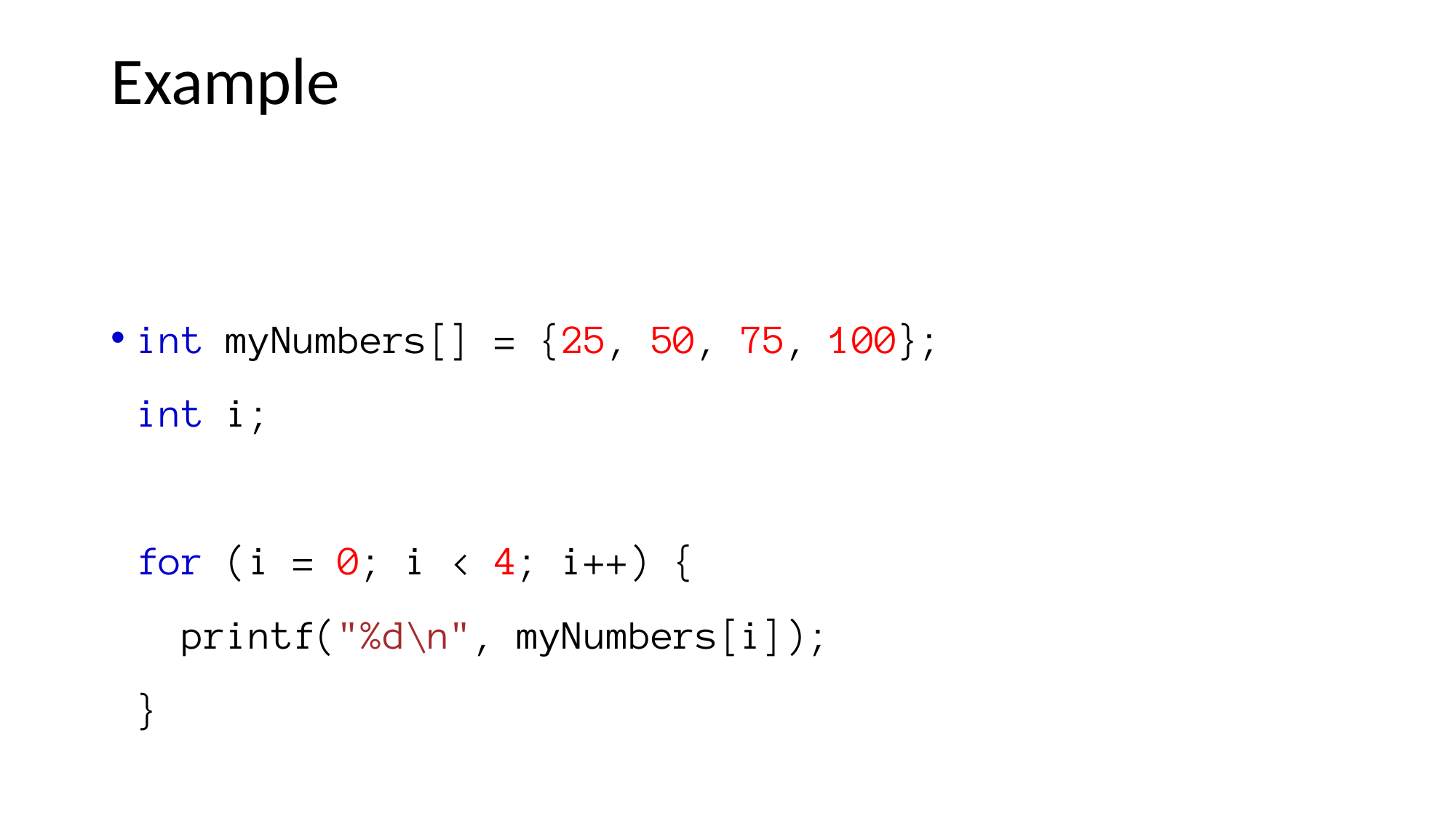

# Example

int myNumbers[] = {25, 50, 75, 100};
int i;
for (i = 0; i < 4; i++) {
  printf("%d\n", myNumbers[i]);
}